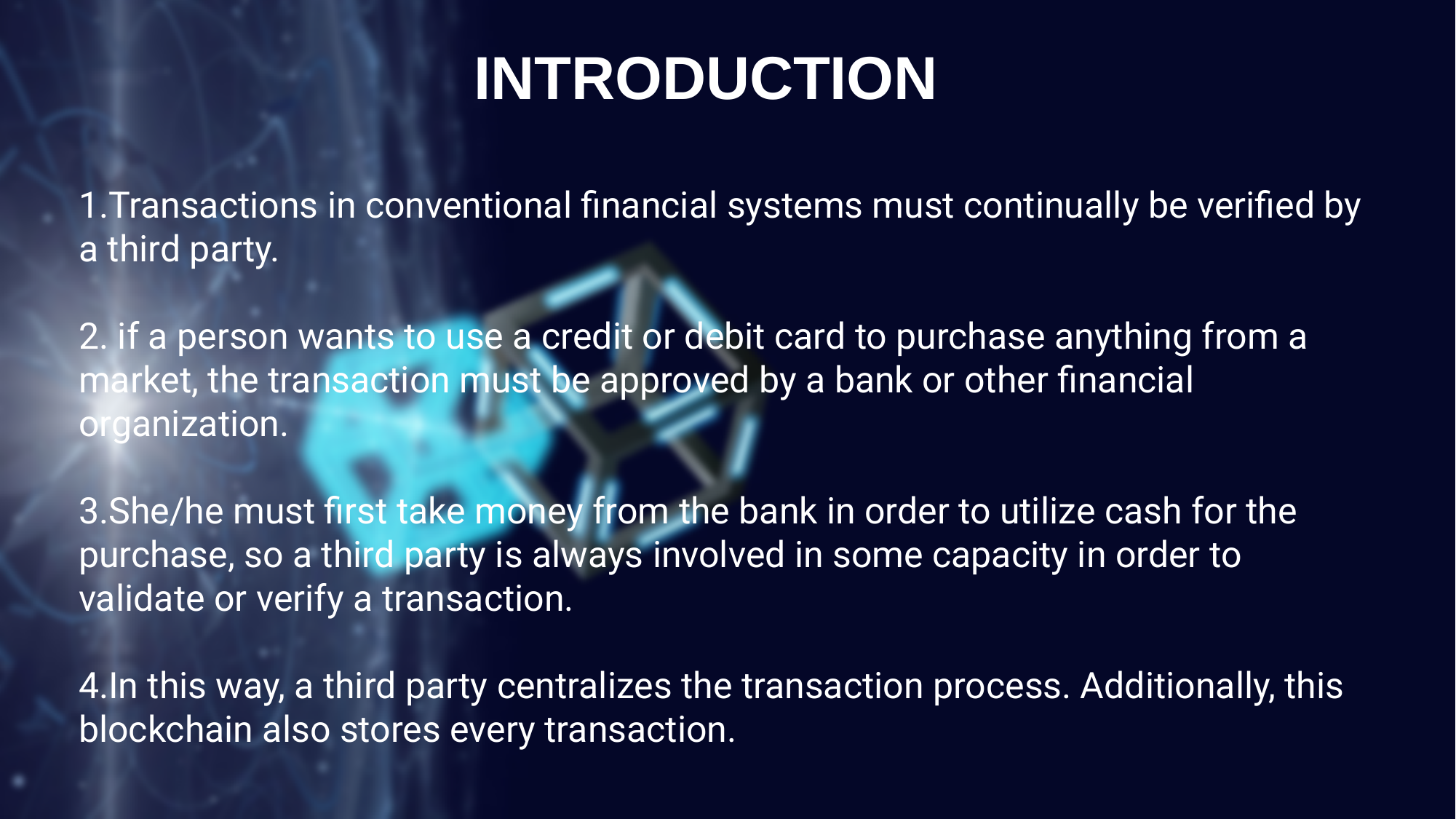

INTRODUCTION
1.Transactions in conventional financial systems must continually be verified by a third party.

2. if a person wants to use a credit or debit card to purchase anything from a market, the transaction must be approved by a bank or other financial organization.

3.She/he must first take money from the bank in order to utilize cash for the purchase, so a third party is always involved in some capacity in order to validate or verify a transaction.

4.In this way, a third party centralizes the transaction process. Additionally, this blockchain also stores every transaction.